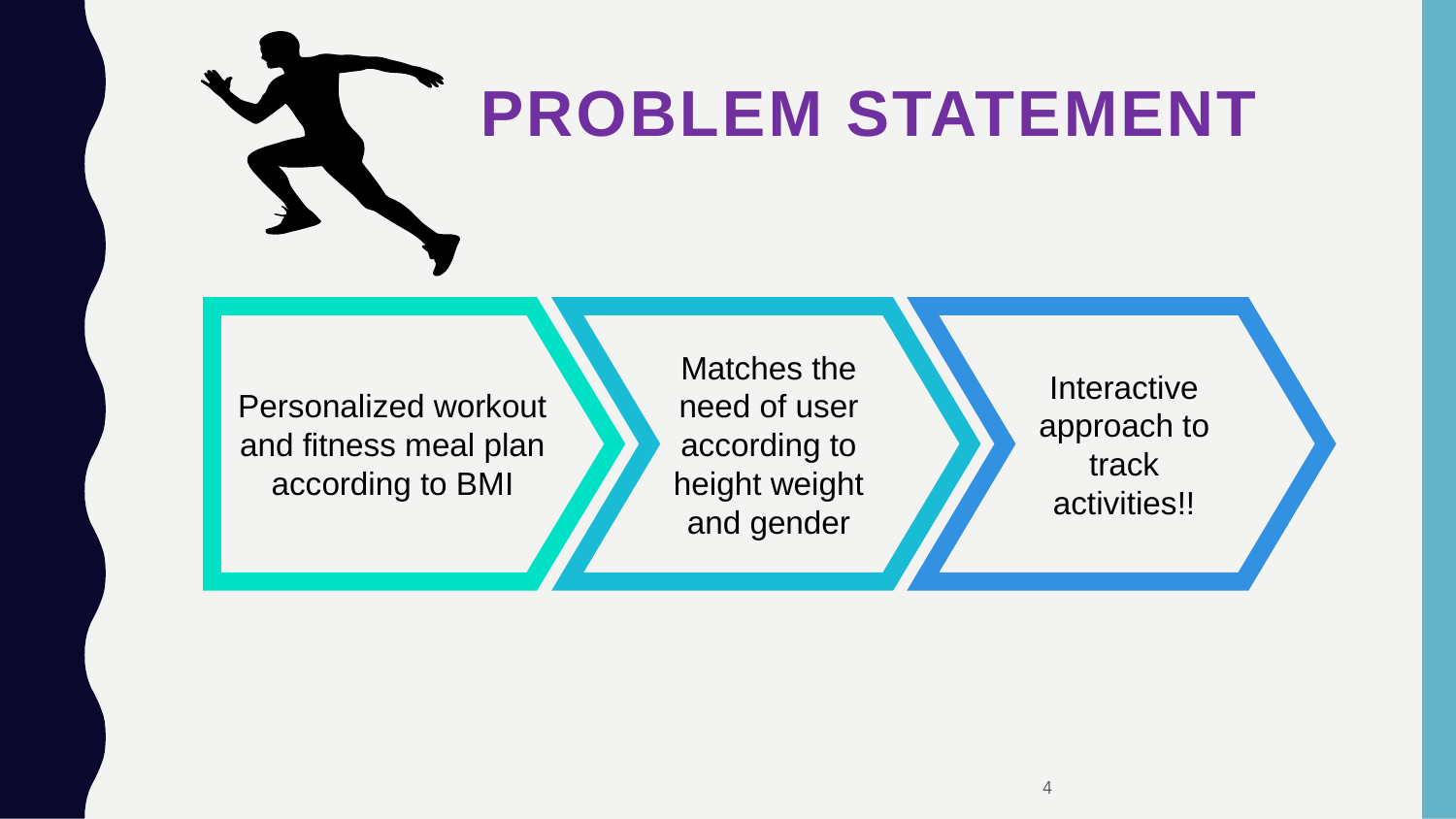

# Problem Statement
Personalized workout and fitness meal plan according to BMI
Matches the need of user according to height weight and gender
Interactive approach to track activities!!
4